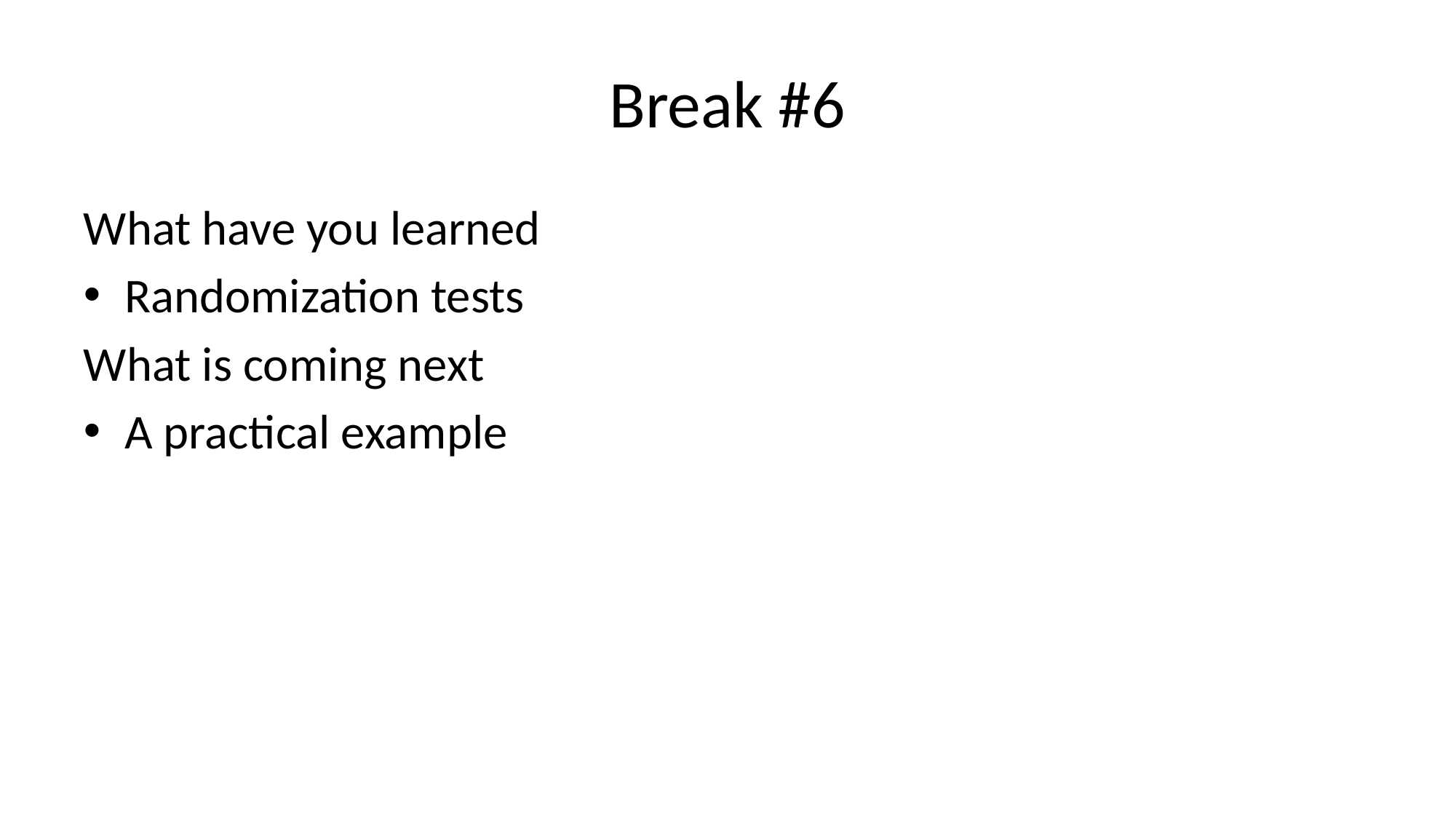

# Break #6
What have you learned
Randomization tests
What is coming next
A practical example